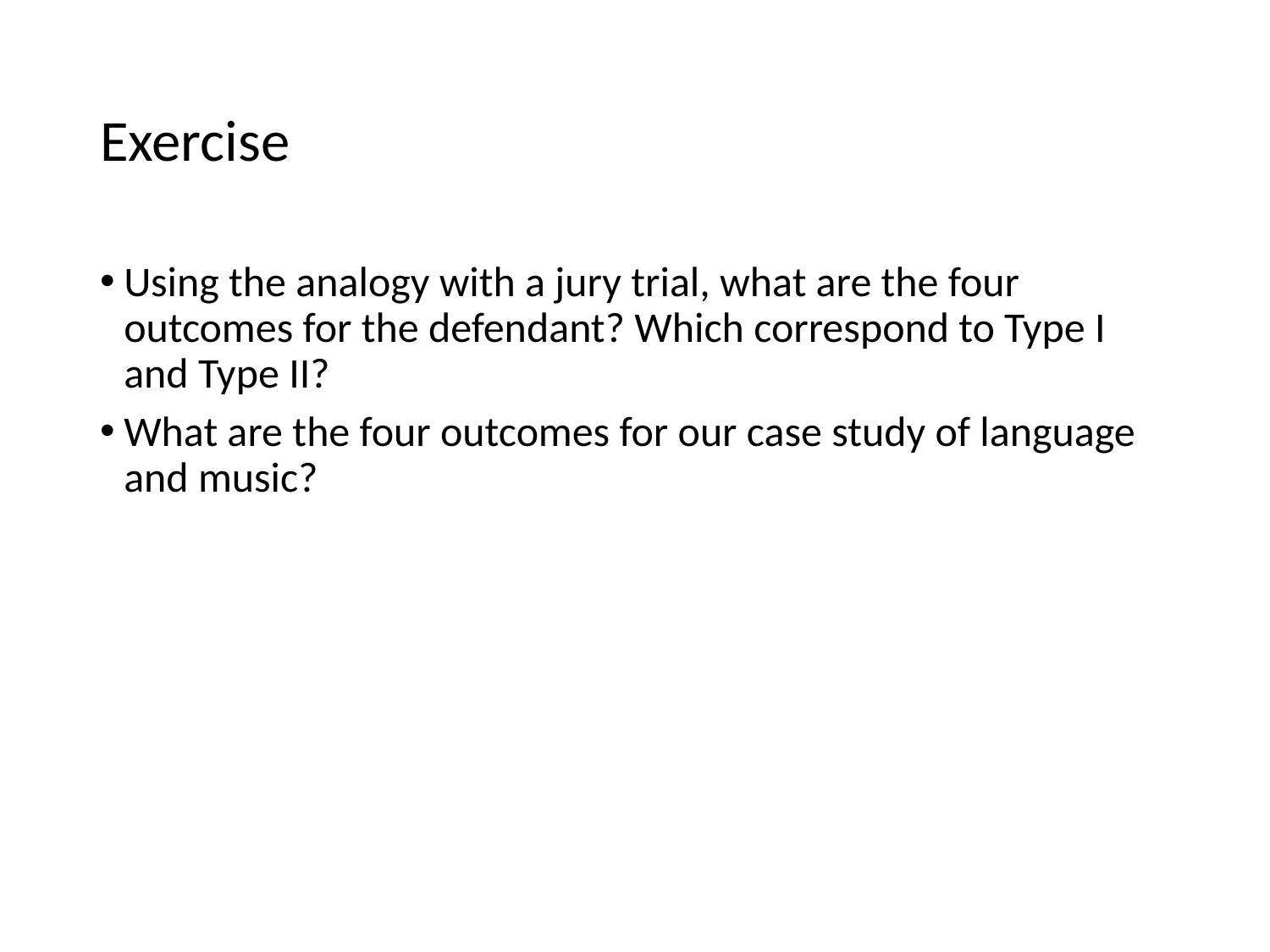

# Exercise
Using the analogy with a jury trial, what are the four outcomes for the defendant? Which correspond to Type I and Type II?
What are the four outcomes for our case study of language and music?